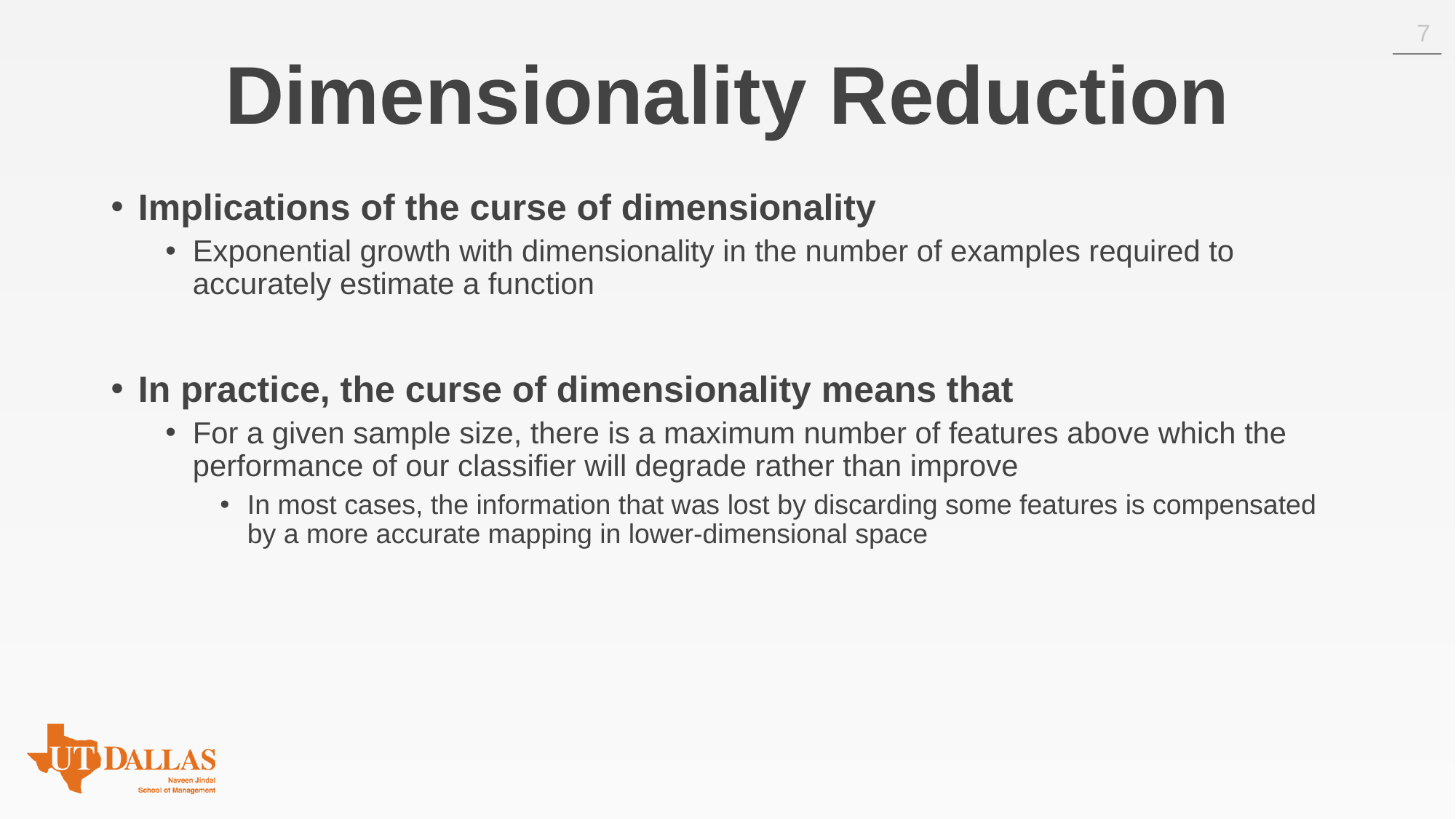

7
# Dimensionality Reduction
Implications of the curse of dimensionality
Exponential growth with dimensionality in the number of examples required to accurately estimate a function

In practice, the curse of dimensionality means that
For a given sample size, there is a maximum number of features above which the performance of our classifier will degrade rather than improve
In most cases, the information that was lost by discarding some features is compensated by a more accurate mapping in lower-dimensional space